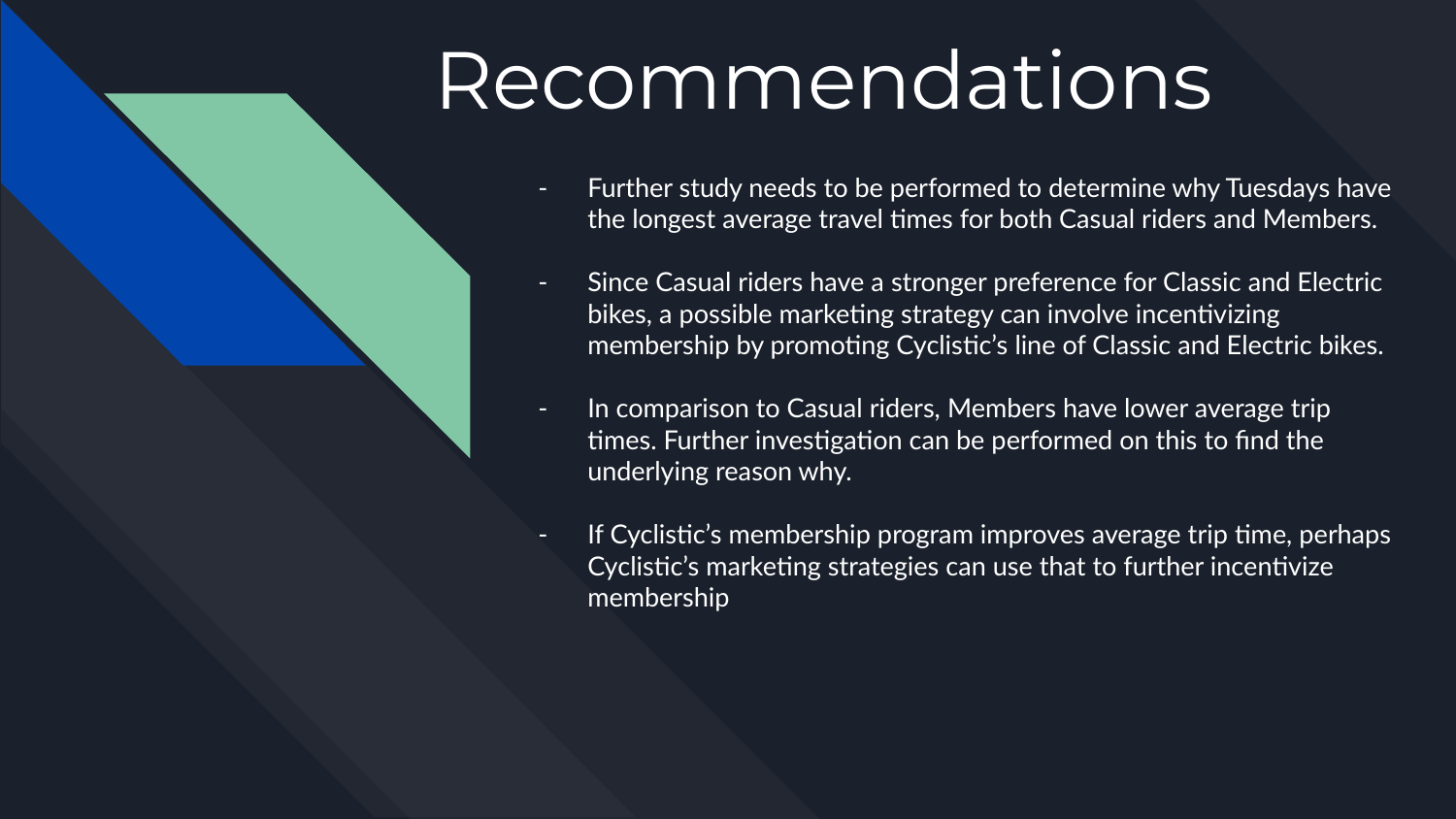

# Recommendations
Further study needs to be performed to determine why Tuesdays have the longest average travel times for both Casual riders and Members.

Since Casual riders have a stronger preference for Classic and Electric bikes, a possible marketing strategy can involve incentivizing membership by promoting Cyclistic’s line of Classic and Electric bikes.

In comparison to Casual riders, Members have lower average trip times. Further investigation can be performed on this to find the underlying reason why.

If Cyclistic’s membership program improves average trip time, perhaps Cyclistic’s marketing strategies can use that to further incentivize membership